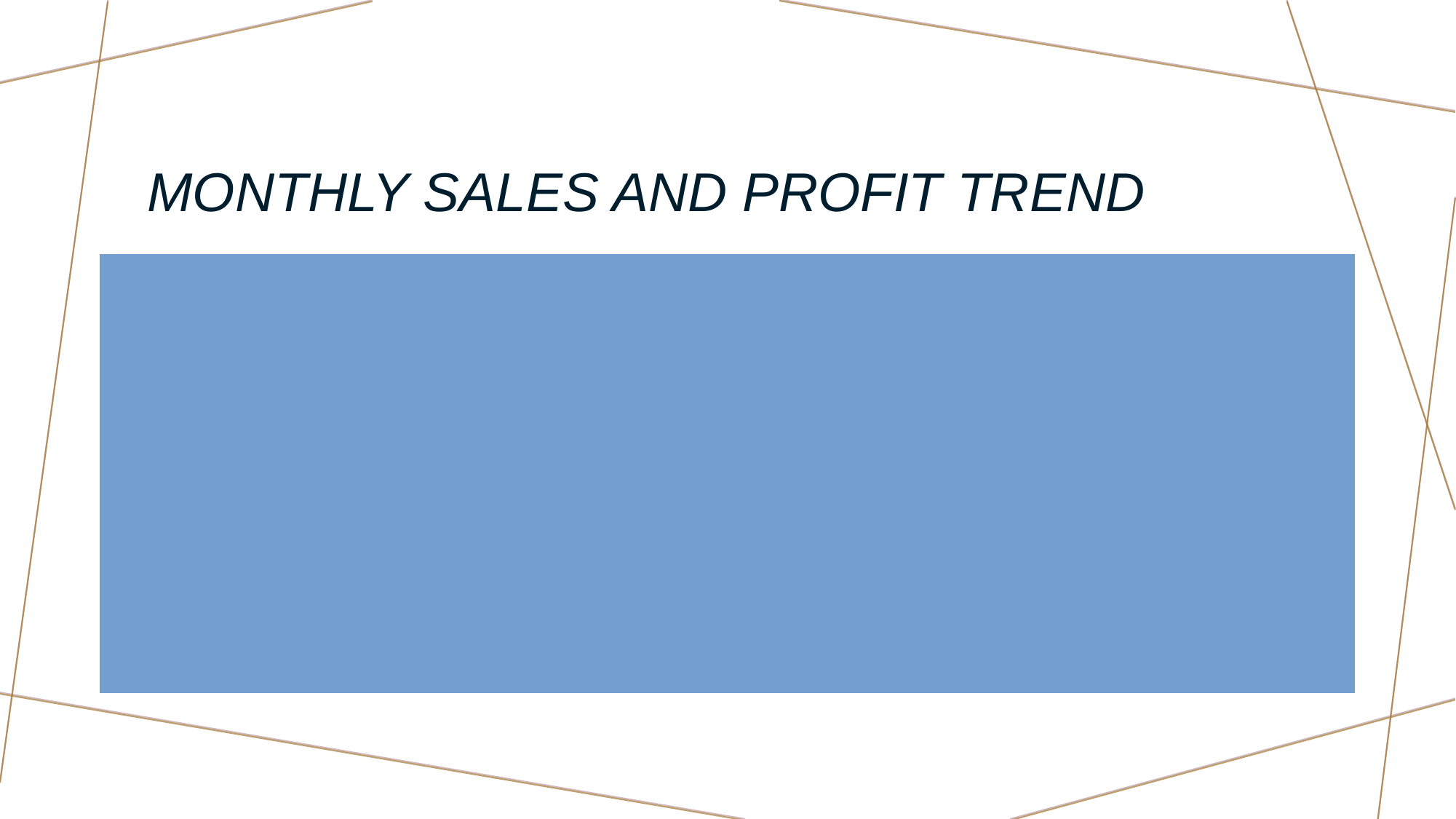

# Monthly Sales and Profit Trend
Highest Profit Month: December 2014 ($2.7M)
Sales Peaks:
October 2013: $13.4M
December 2013: $9M
December 2014: $5M
Profit and sales generally decline in the first half of the year